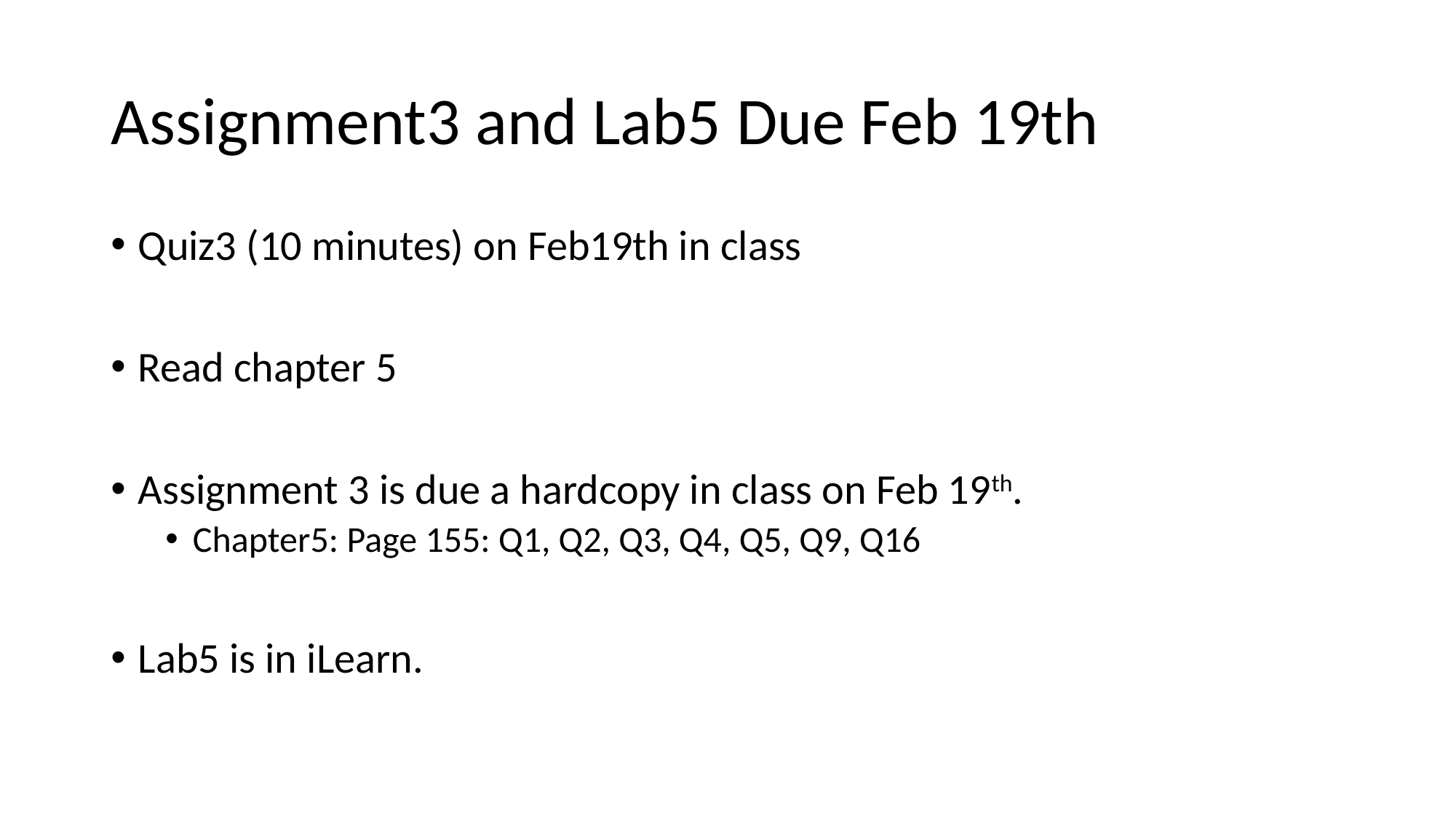

# Assignment3 and Lab5 Due Feb 19th
Quiz3 (10 minutes) on Feb19th in class

Read chapter 5

Assignment 3 is due a hardcopy in class on Feb 19th.
Chapter5: Page 155: Q1, Q2, Q3, Q4, Q5, Q9, Q16

Lab5 is in iLearn.